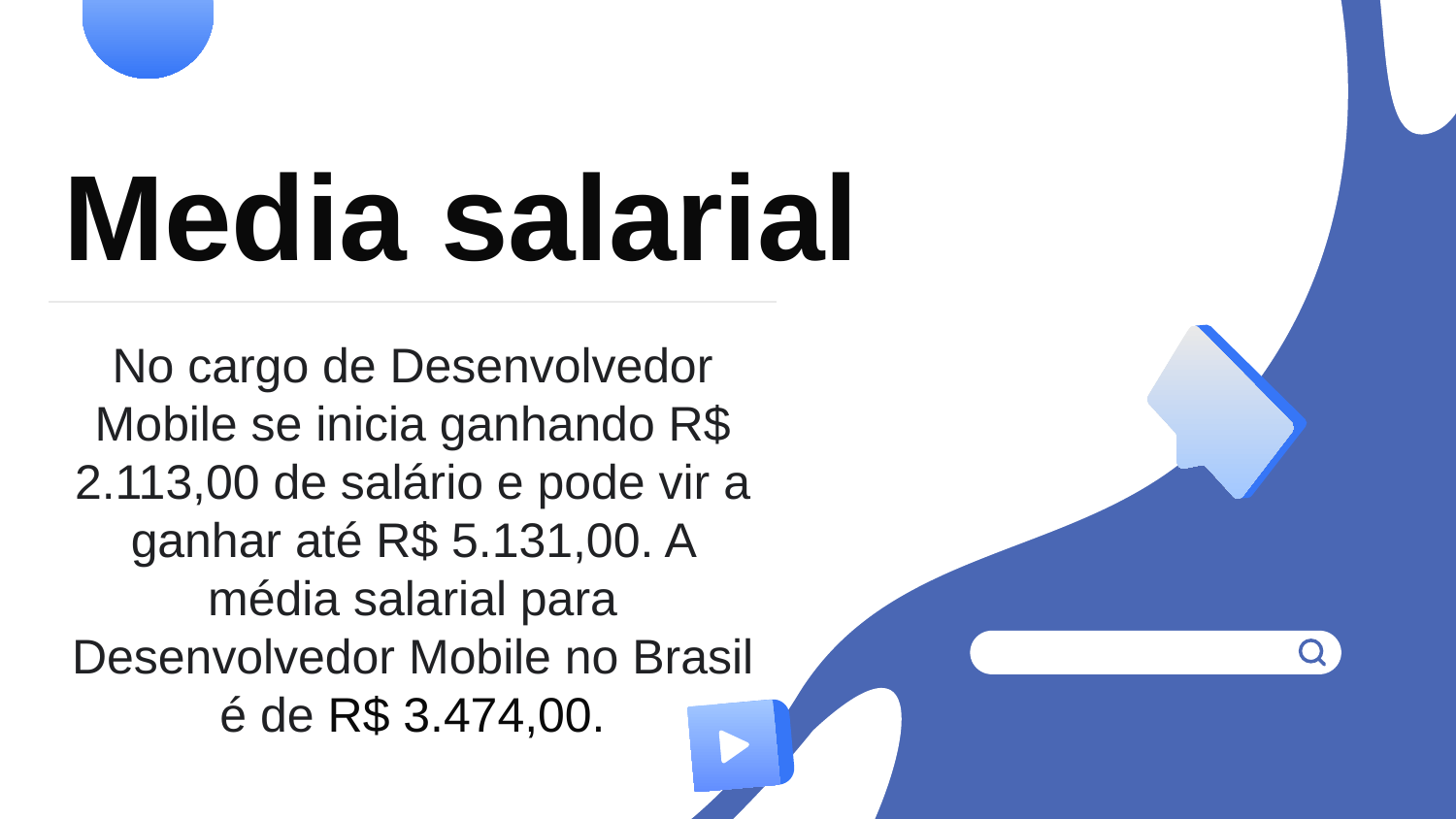

# Media salarial
No cargo de Desenvolvedor Mobile se inicia ganhando R$ 2.113,00 de salário e pode vir a ganhar até R$ 5.131,00. A média salarial para Desenvolvedor Mobile no Brasil é de R$ 3.474,00.